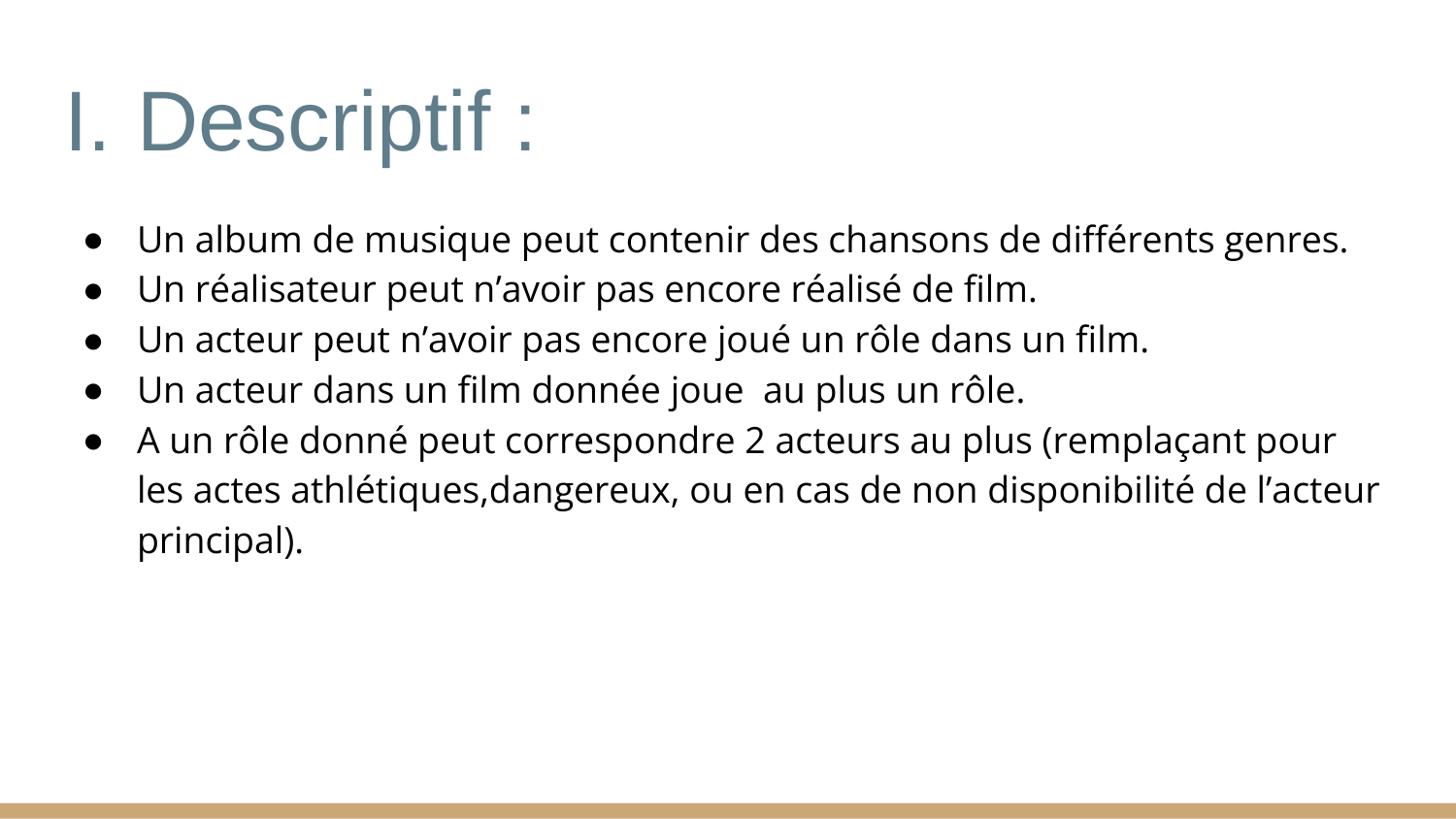

# Descriptif :
Un album de musique peut contenir des chansons de différents genres.
Un réalisateur peut n’avoir pas encore réalisé de film.
Un acteur peut n’avoir pas encore joué un rôle dans un film.
Un acteur dans un film donnée joue  au plus un rôle.
A un rôle donné peut correspondre 2 acteurs au plus (remplaçant pour les actes athlétiques,dangereux, ou en cas de non disponibilité de l’acteur principal).